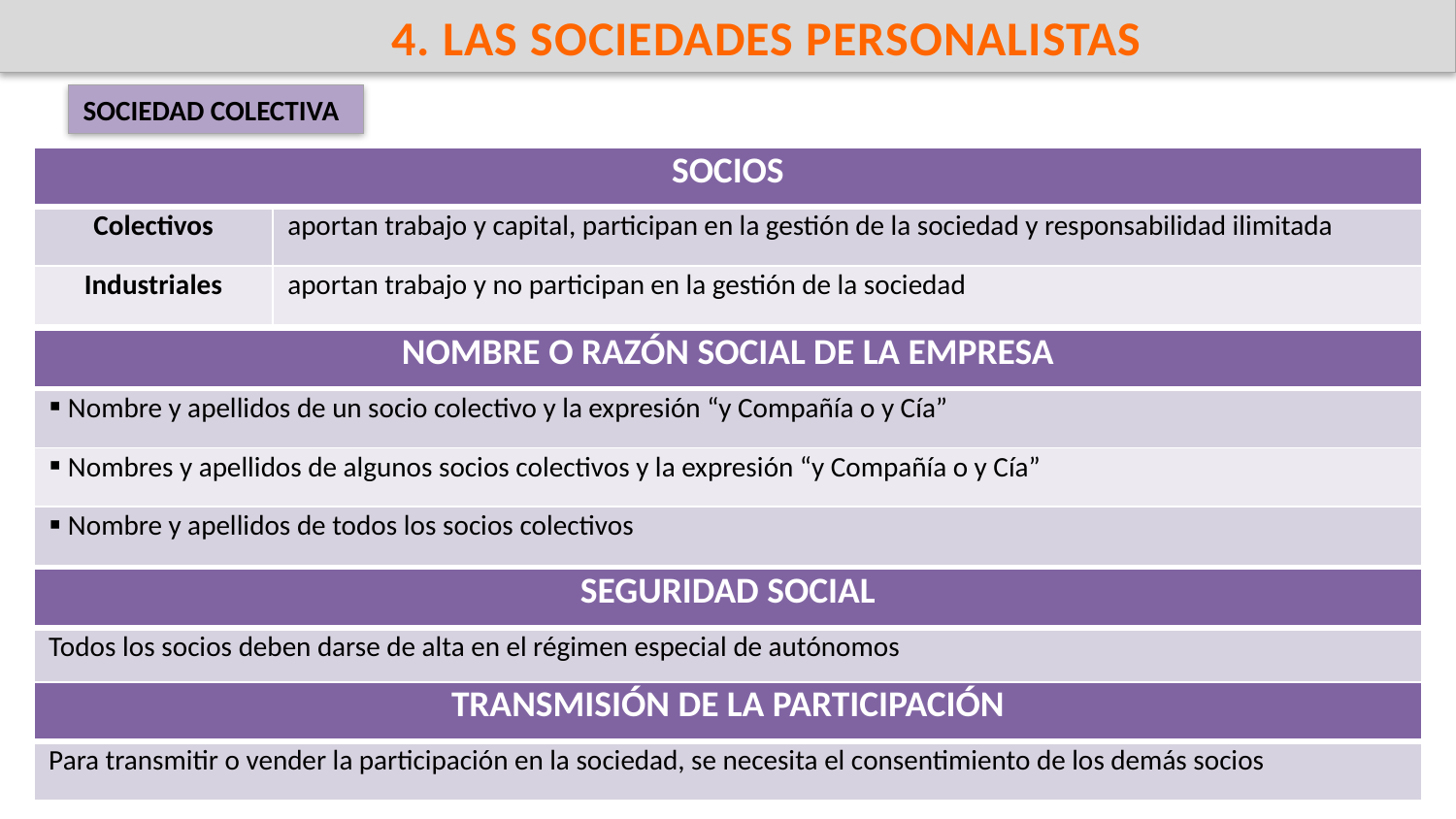

4. LAS SOCIEDADES PERSONALISTAS

SOCIEDAD COLECTIVA
| SOCIOS |  |
| --- | --- |
| Colectivos | aportan trabajo y capital, participan en la gestión de la sociedad y responsabilidad ilimitada |
| Industriales | aportan trabajo y no participan en la gestión de la sociedad |
| NOMBRE O RAZÓN SOCIAL DE LA EMPRESA |
| --- |
| Nombre y apellidos de un socio colectivo y la expresión “y Compañía o y Cía” |
| Nombres y apellidos de algunos socios colectivos y la expresión “y Compañía o y Cía” |
| Nombre y apellidos de todos los socios colectivos |
| SEGURIDAD SOCIAL |
| --- |
| Todos los socios deben darse de alta en el régimen especial de autónomos |
| TRANSMISIÓN DE LA PARTICIPACIÓN |
| --- |
| Para transmitir o vender la participación en la sociedad, se necesita el consentimiento de los demás socios |